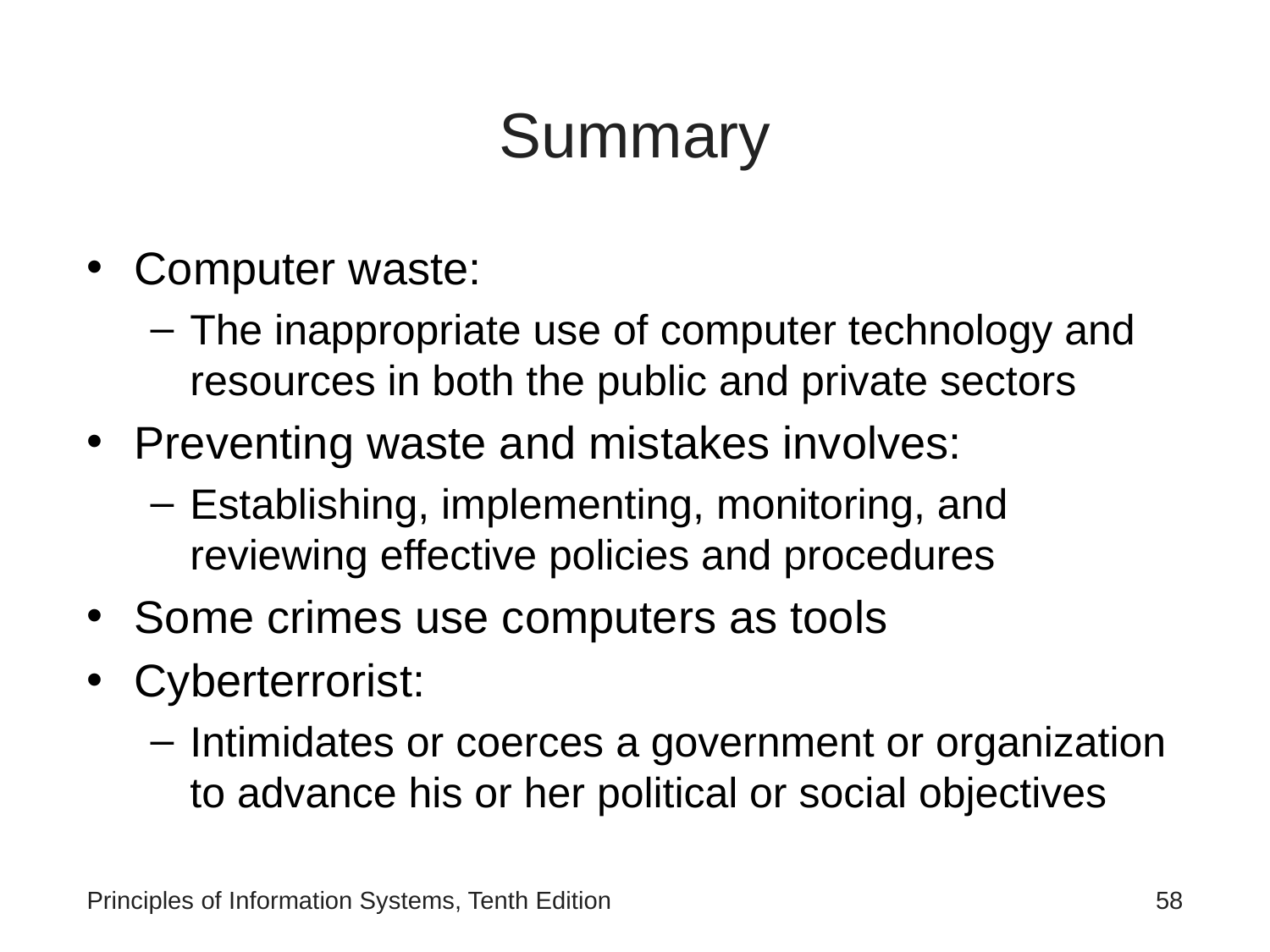

# Summary
Computer waste:
The inappropriate use of computer technology and resources in both the public and private sectors
Preventing waste and mistakes involves:
Establishing, implementing, monitoring, and reviewing effective policies and procedures
Some crimes use computers as tools
Cyberterrorist:
Intimidates or coerces a government or organization to advance his or her political or social objectives
Principles of Information Systems, Tenth Edition
58